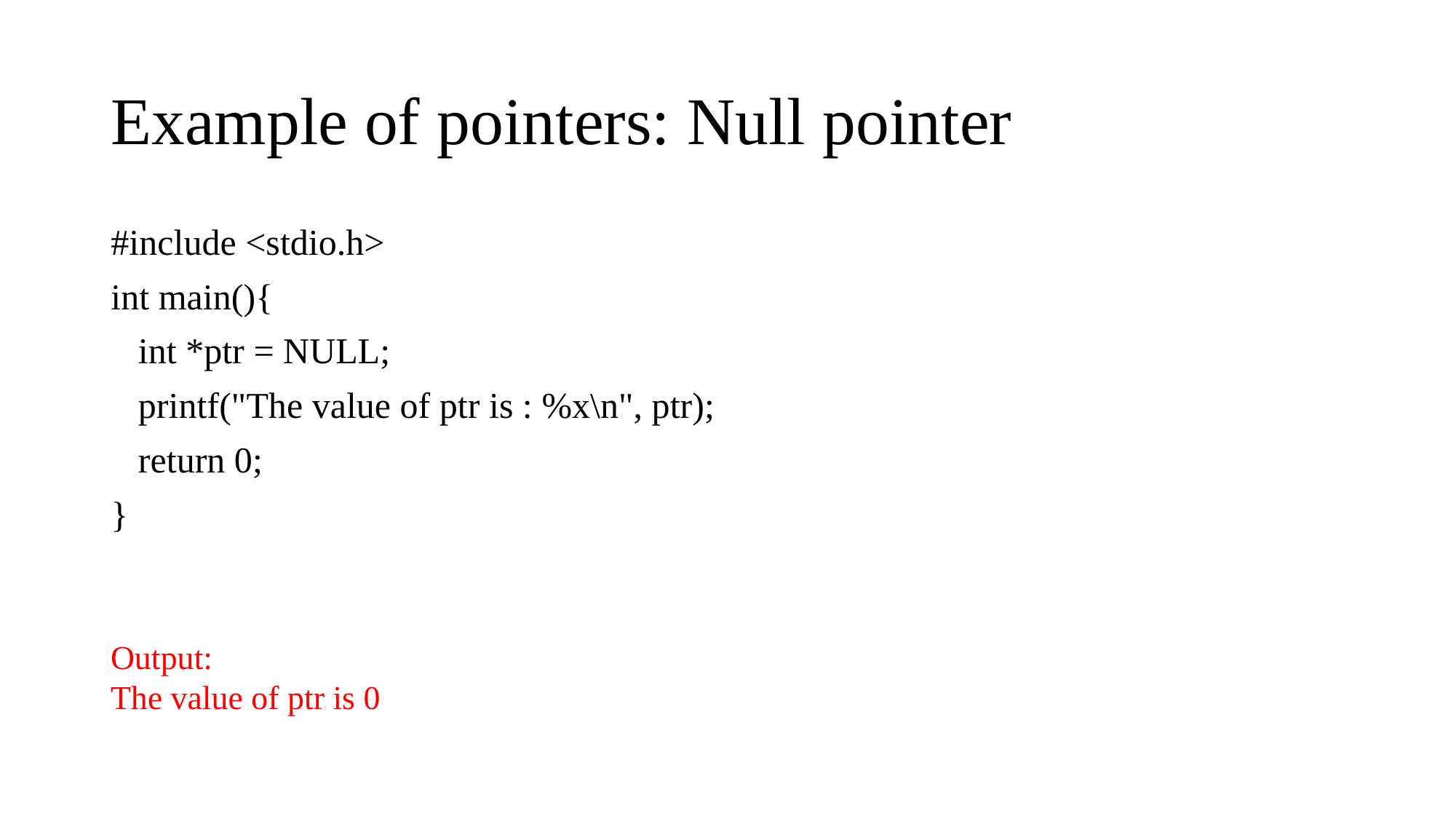

# Example of pointers: Null pointer
#include <stdio.h>
int main(){
   int *ptr = NULL;
   printf("The value of ptr is : %x\n", ptr);
   return 0;
}
Output:
The value of ptr is 0